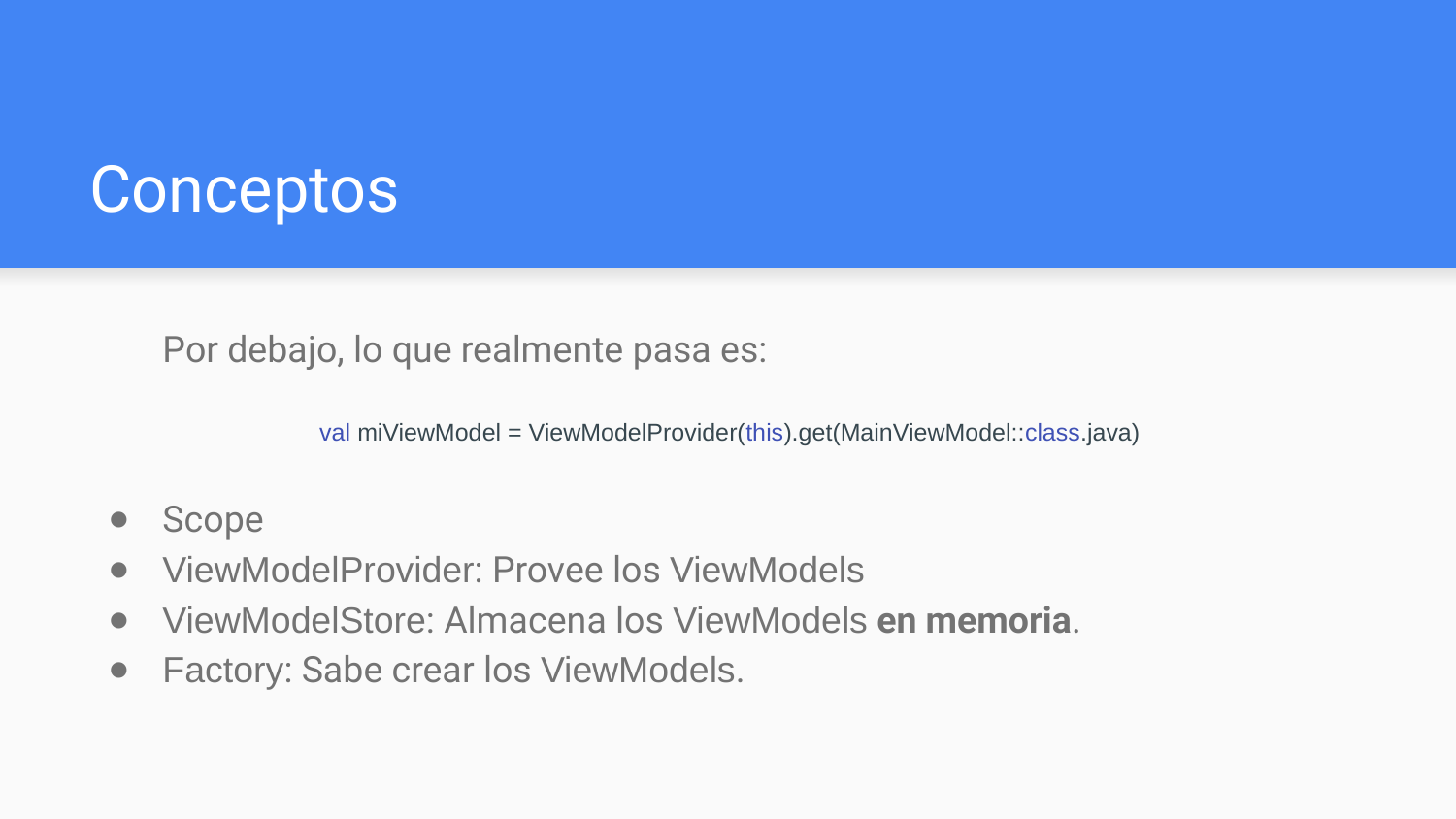

# Conceptos
Por debajo, lo que realmente pasa es:
val miViewModel = ViewModelProvider(this).get(MainViewModel::class.java)

Scope
ViewModelProvider: Provee los ViewModels
ViewModelStore: Almacena los ViewModels en memoria.
Factory: Sabe crear los ViewModels.